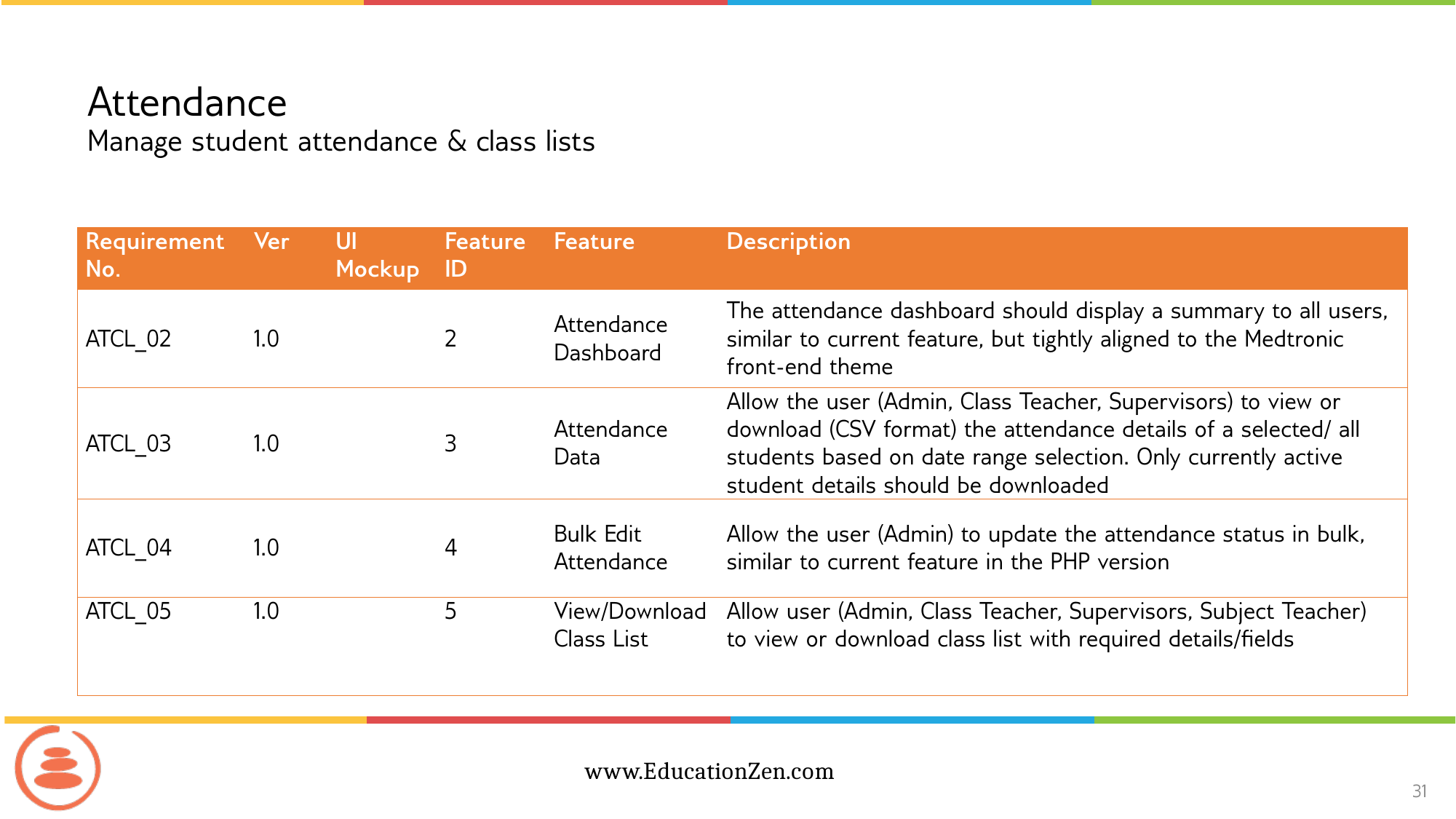

# Attendance Manage student attendance & class lists
| Requirement No. | Ver | UI Mockup | Feature ID | Feature | Description |
| --- | --- | --- | --- | --- | --- |
| ATCL\_02 | 1.0 |  | 2 | Attendance Dashboard | The attendance dashboard should display a summary to all users, similar to current feature, but tightly aligned to the Medtronic front-end theme |
| ATCL\_03 | 1.0 |  | 3 | Attendance Data | Allow the user (Admin, Class Teacher, Supervisors) to view or download (CSV format) the attendance details of a selected/ all students based on date range selection. Only currently active student details should be downloaded |
| ATCL\_04 | 1.0 |  | 4 | Bulk Edit Attendance | Allow the user (Admin) to update the attendance status in bulk, similar to current feature in the PHP version |
| ATCL\_05 | 1.0 |  | 5 | View/Download Class List | Allow user (Admin, Class Teacher, Supervisors, Subject Teacher) to view or download class list with required details/fields |
31